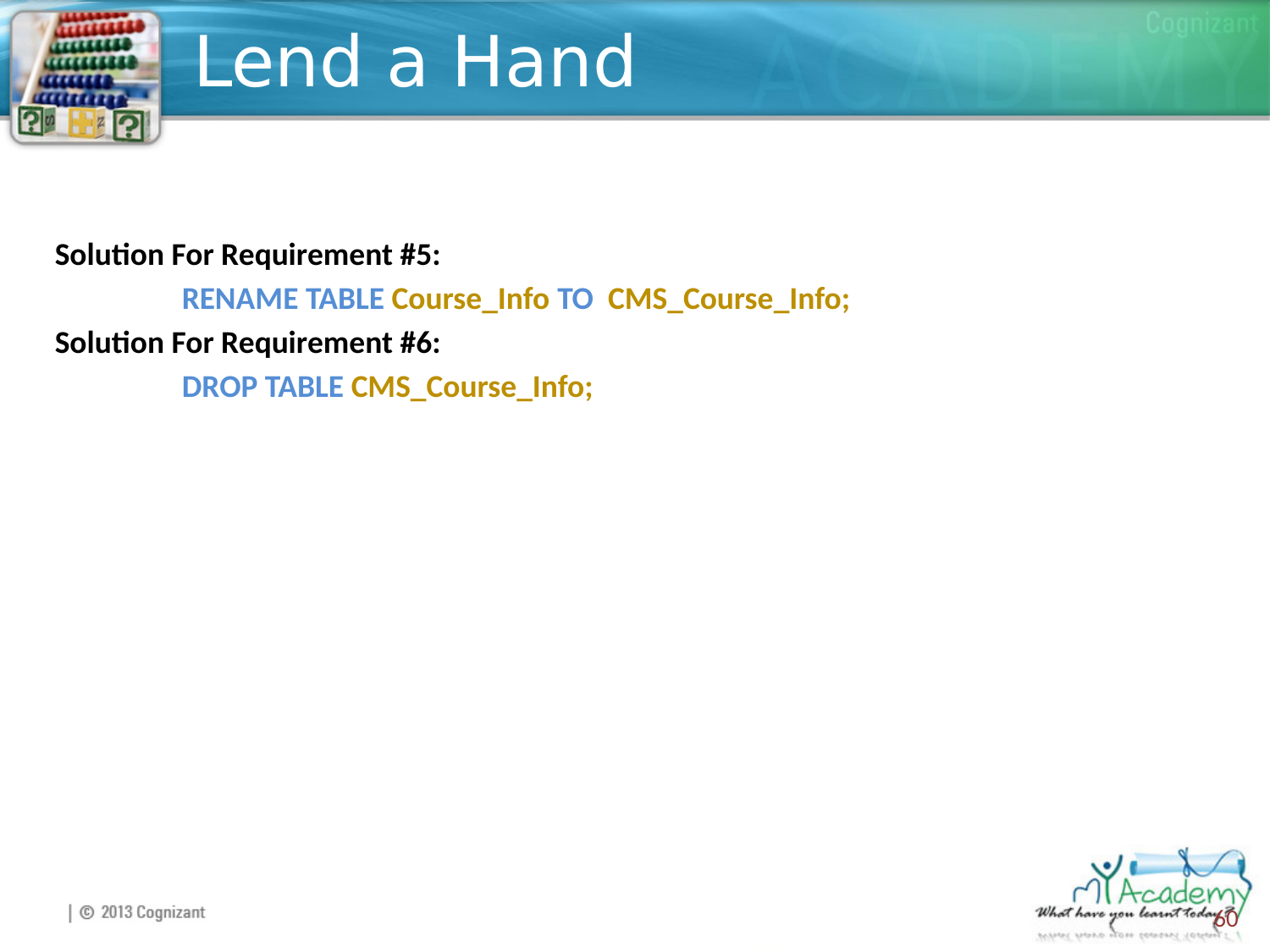

# Lend a Hand
Solution For Requirement #5:
	RENAME TABLE Course_Info TO  CMS_Course_Info;
Solution For Requirement #6:
	DROP TABLE CMS_Course_Info;

60